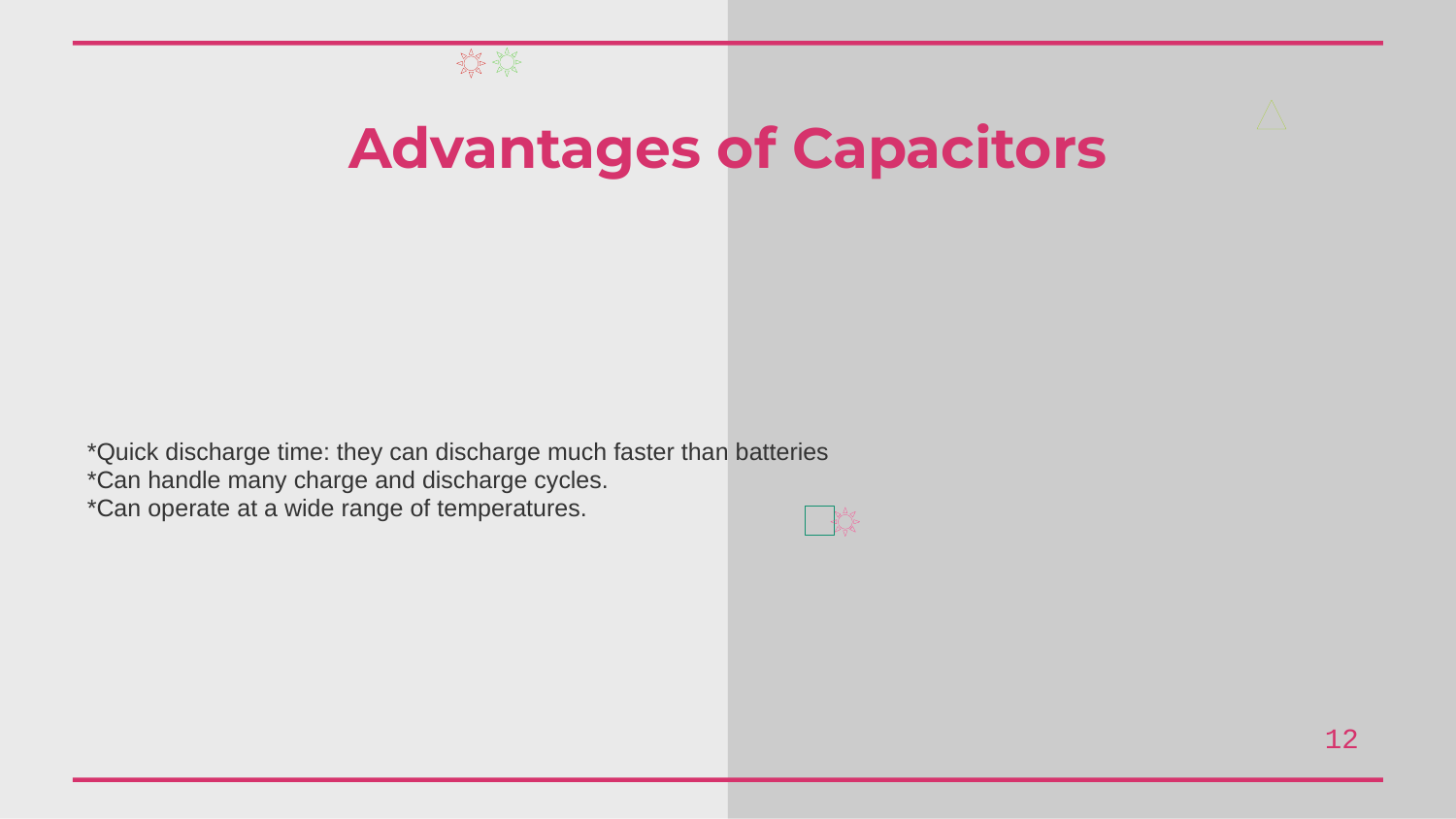

Advantages of Capacitors

*Quick discharge time: they can discharge much faster than batteries
*Can handle many charge and discharge cycles.
*Can operate at a wide range of temperatures.

12